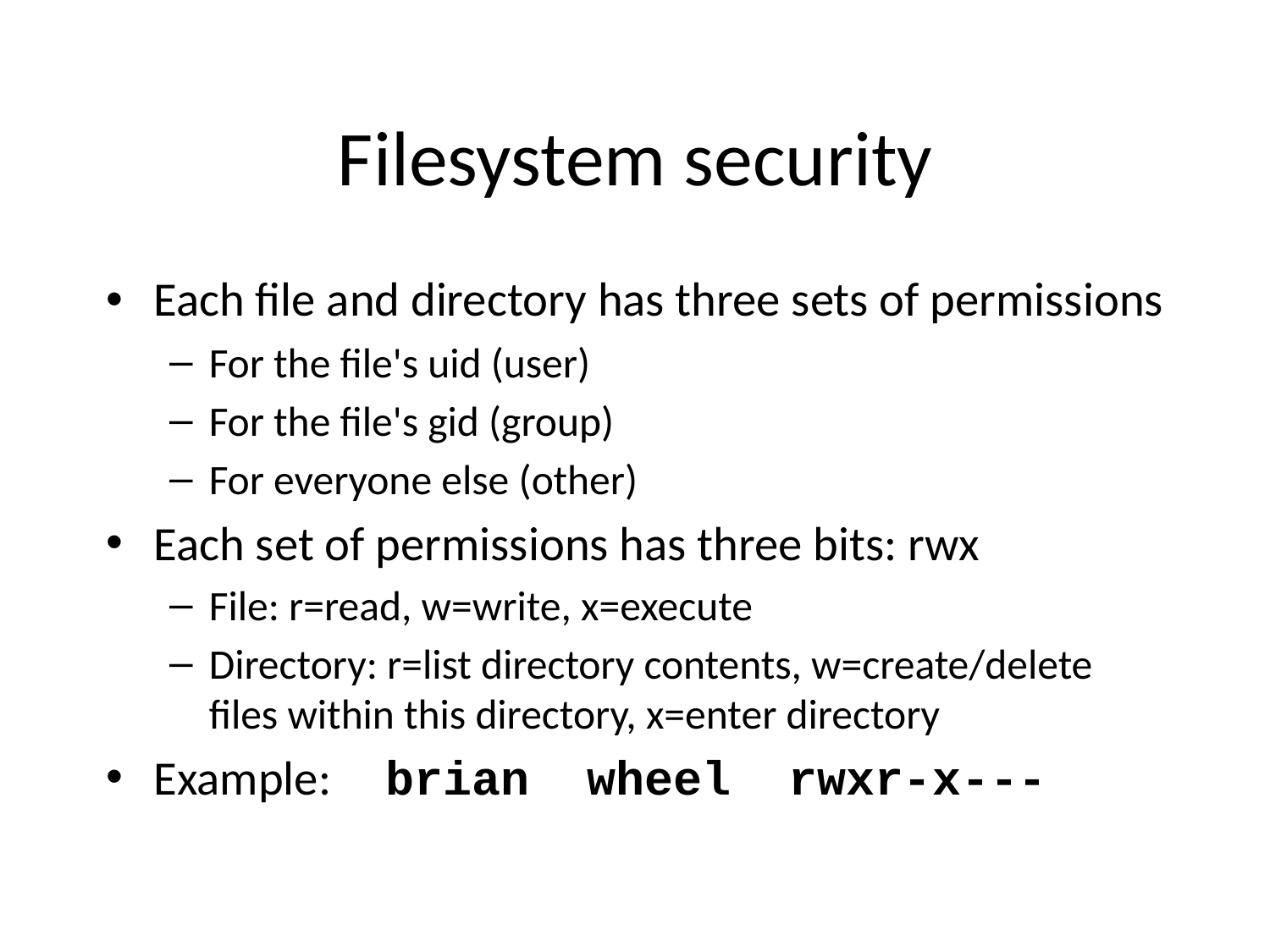

# Filesystem security
Each file and directory has three sets of permissions
For the file's uid (user)‏
For the file's gid (group)‏
For everyone else (other)‏
Each set of permissions has three bits: rwx
File: r=read, w=write, x=execute
Directory: r=list directory contents, w=create/delete files within this directory, x=enter directory
Example:     brian  wheel  rwxr-x---